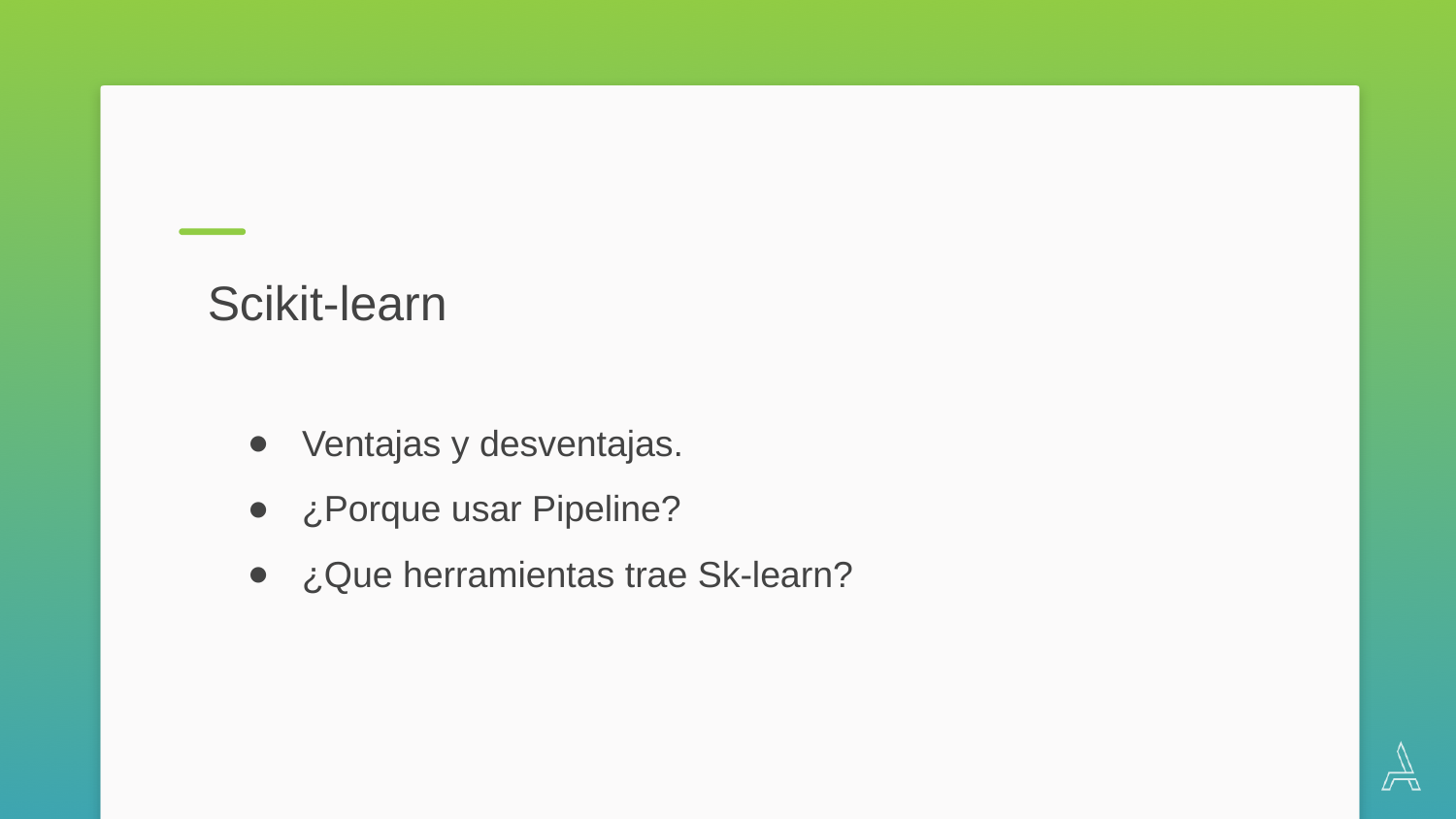

Scikit-learn

Ventajas y desventajas.
¿Porque usar Pipeline?
¿Que herramientas trae Sk-learn?